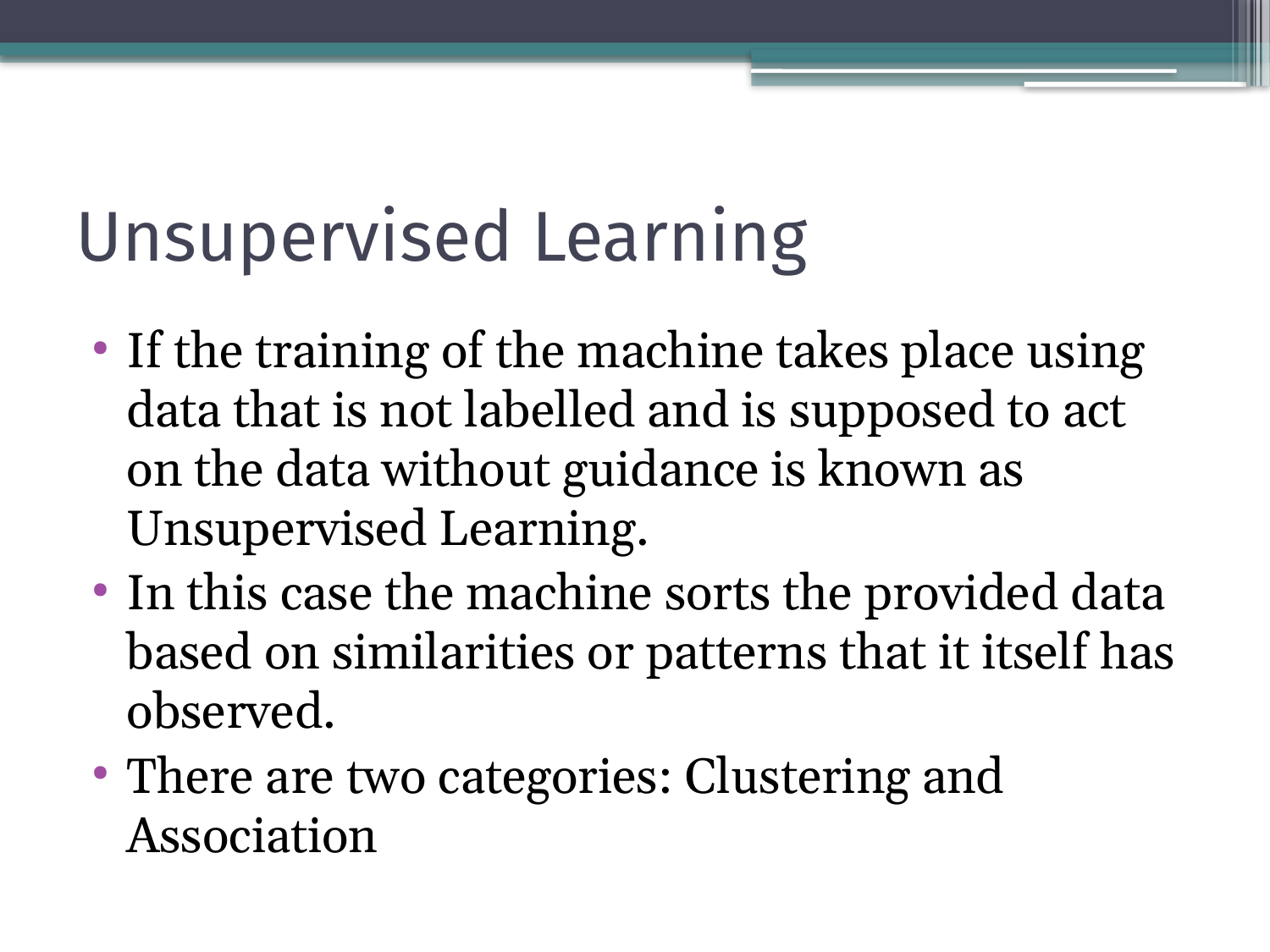

# Unsupervised Learning
If the training of the machine takes place using data that is not labelled and is supposed to act on the data without guidance is known as Unsupervised Learning.
In this case the machine sorts the provided data based on similarities or patterns that it itself has observed.
There are two categories: Clustering and Association